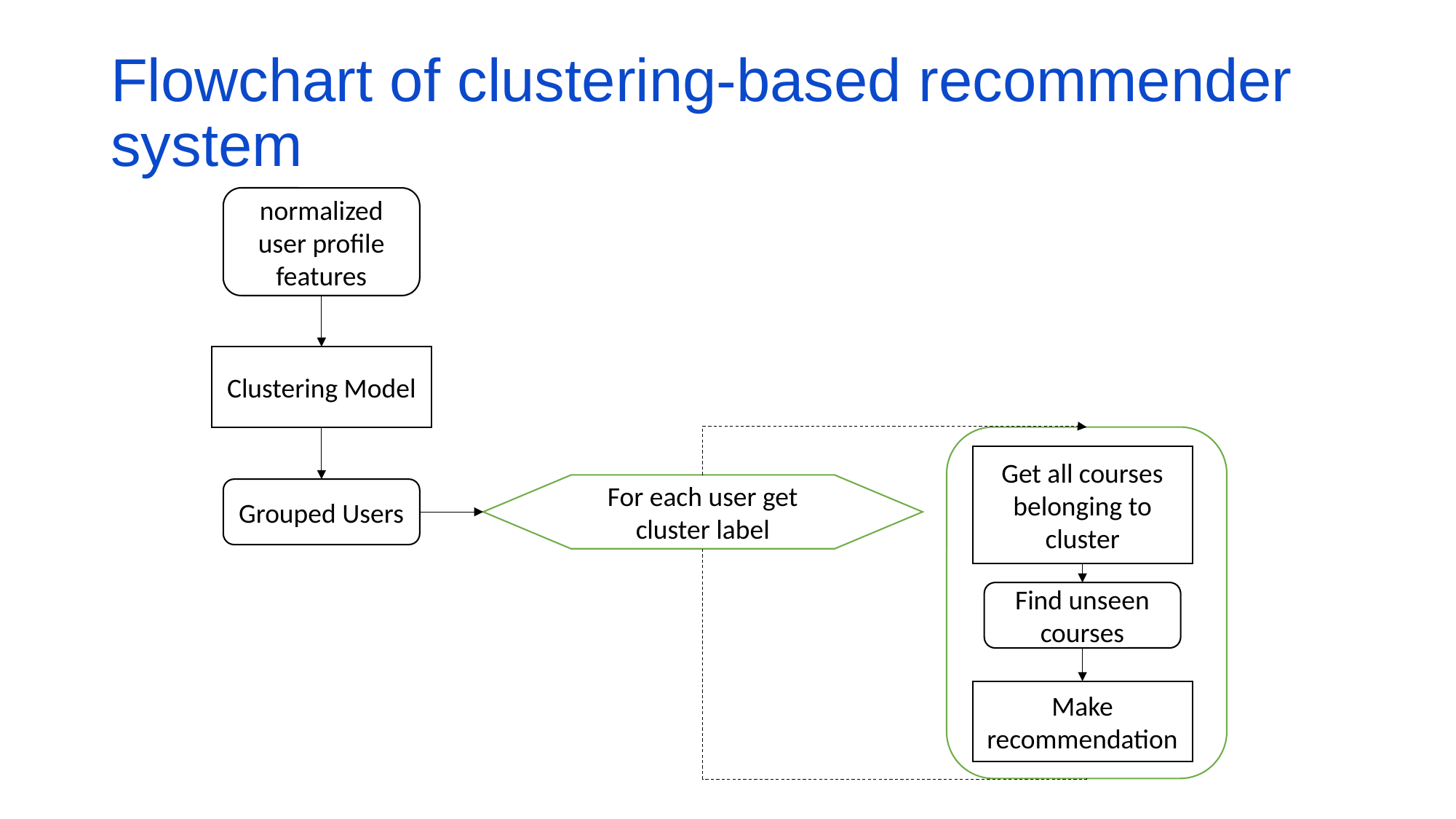

# Flowchart of clustering-based recommender system
normalized user profile features
Clustering Model

Get all courses belonging to cluster
For each user get cluster label
Grouped Users
Find unseen courses
Make recommendation